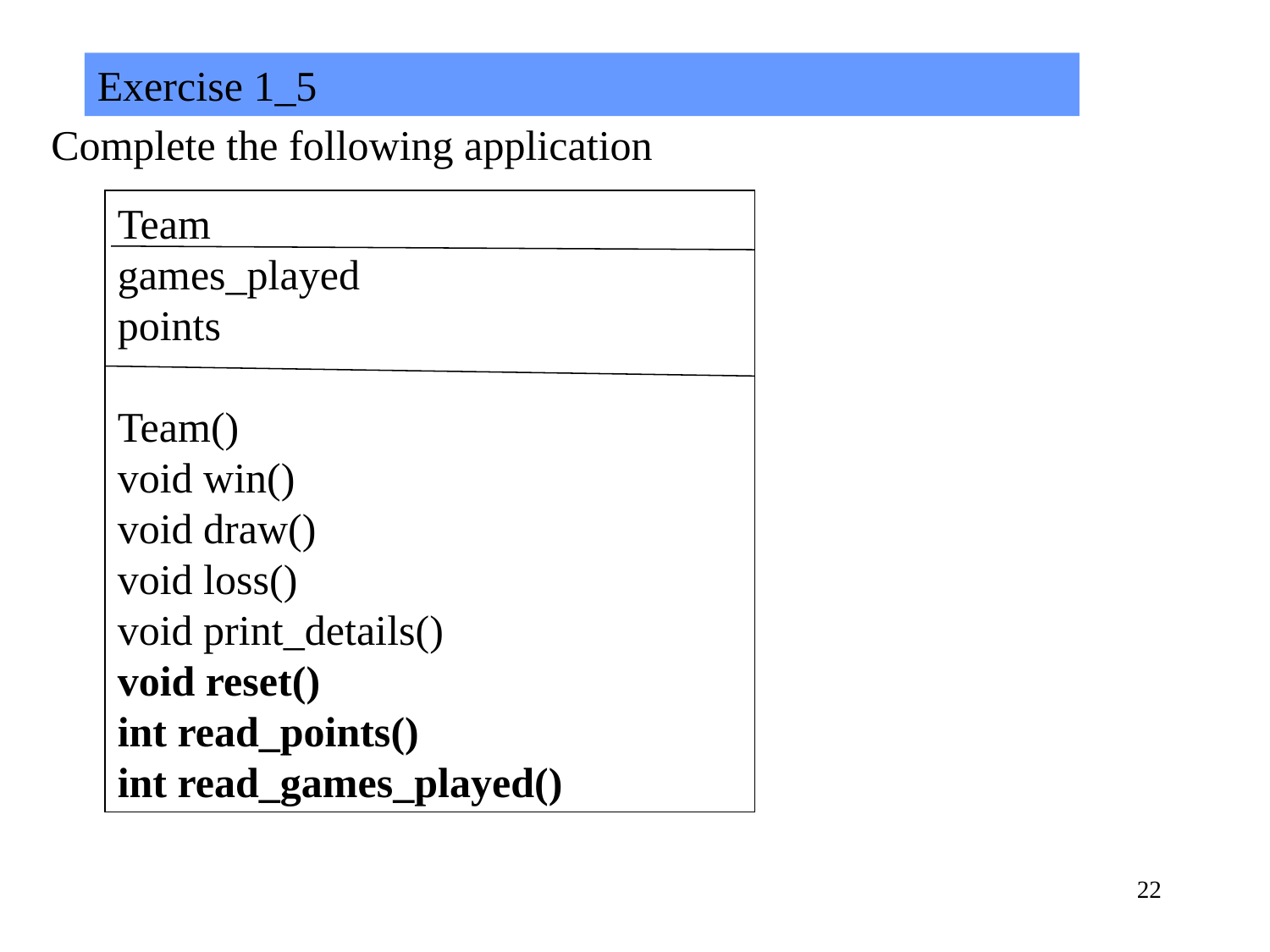

Exercise 1_5
Complete the following application
Team
games_played
points

Team()
void win()
void draw()
void loss()
void print_details()
void reset()
int read_points()
int read_games_played()

22